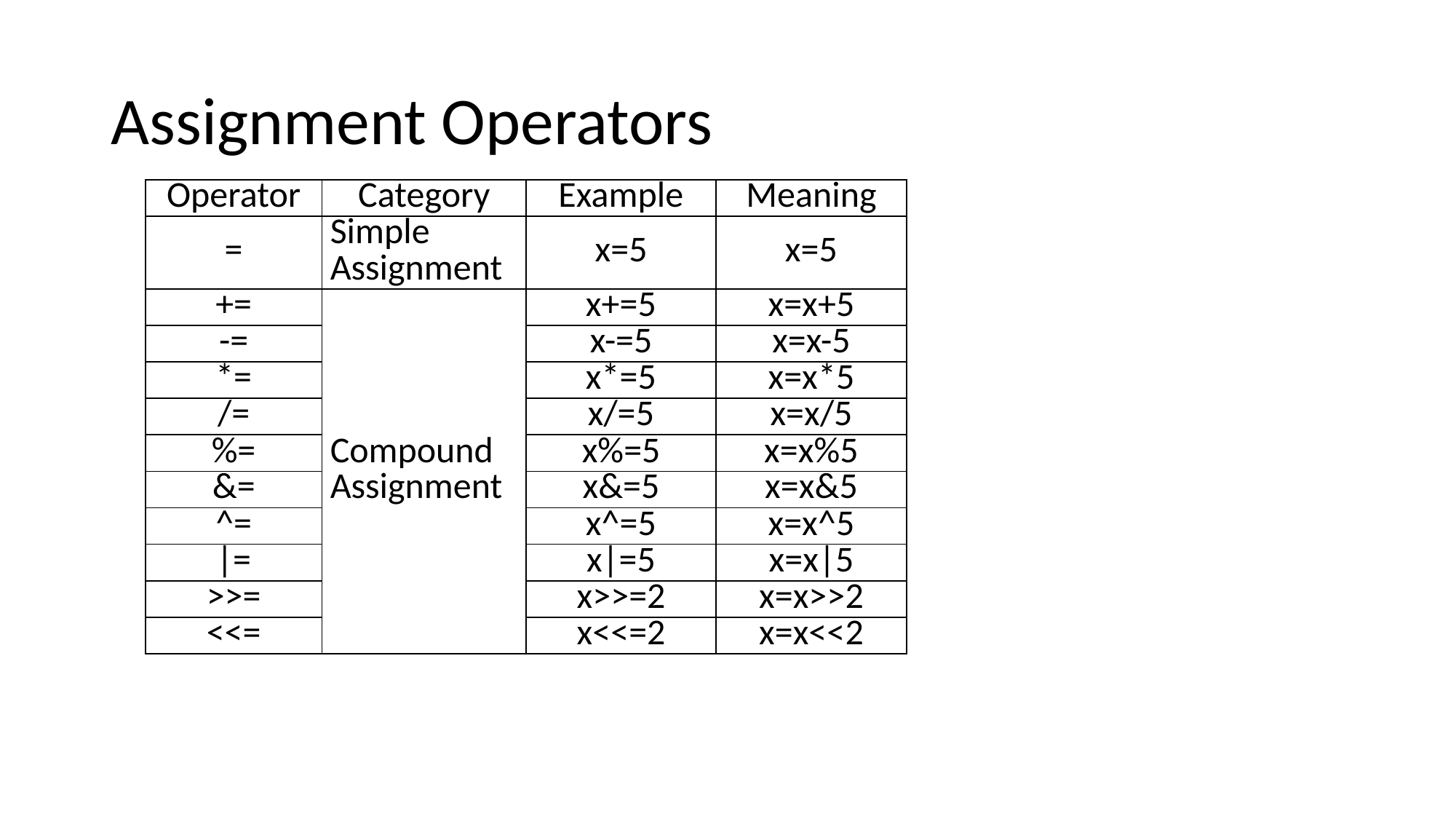

# Assignment Operators
| Operator | Category | Example | Meaning |
| --- | --- | --- | --- |
| = | Simple Assignment | x=5 | x=5 |
| += | Compound Assignment | x+=5 | x=x+5 |
| -= |  | x-=5 | x=x-5 |
| \*= |  | x\*=5 | x=x\*5 |
| /= |  | x/=5 | x=x/5 |
| %= |  | x%=5 | x=x%5 |
| &= |  | x&=5 | x=x&5 |
| ^= |  | x^=5 | x=x^5 |
| |= |  | x|=5 | x=x|5 |
| >>= |  | x>>=2 | x=x>>2 |
| <<= |  | x<<=2 | x=x<<2 |